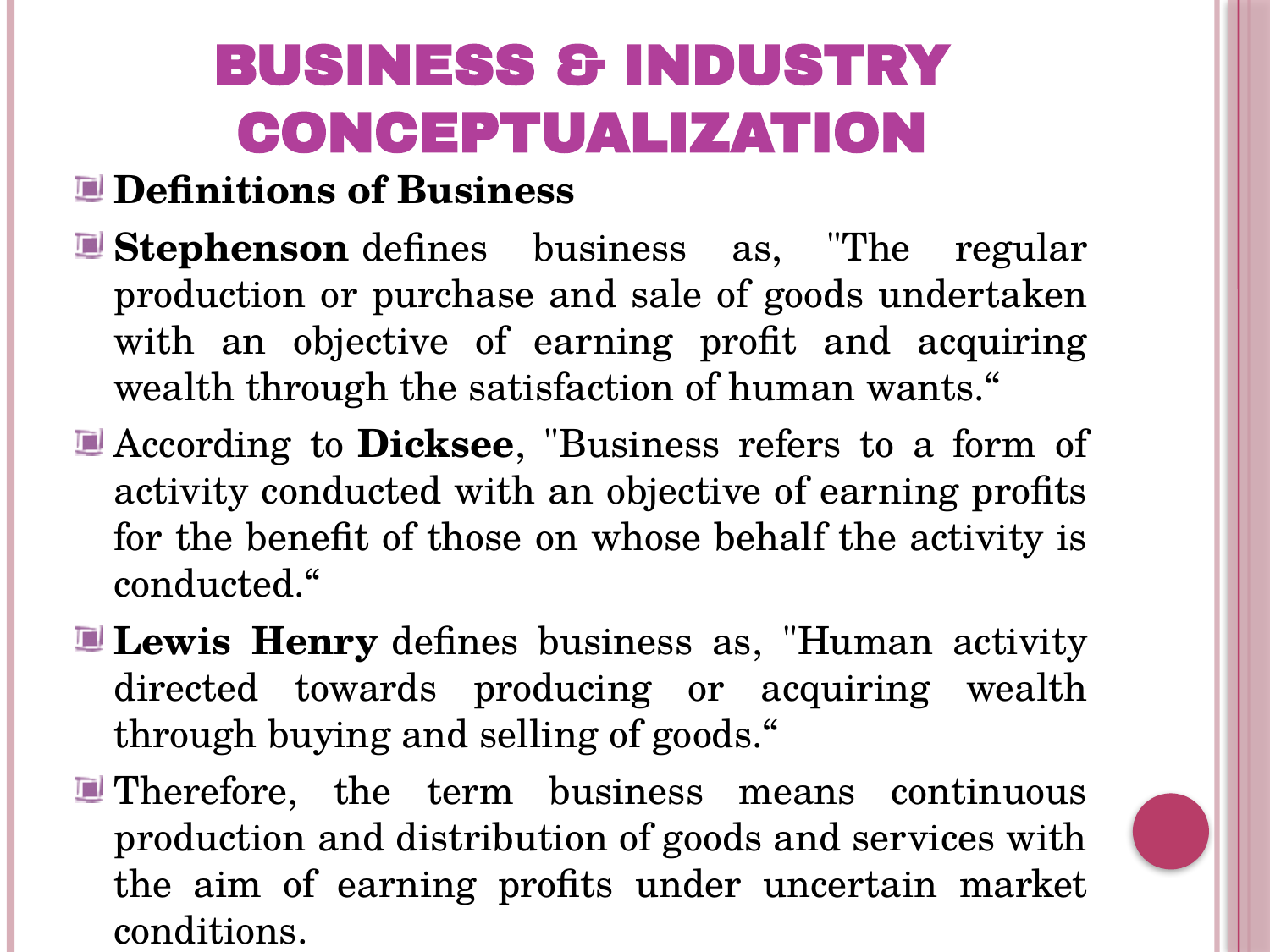

# Business & Industry Conceptualization
Definitions of Business
Stephenson defines business as, "The regular production or purchase and sale of goods undertaken with an objective of earning profit and acquiring wealth through the satisfaction of human wants.“
According to Dicksee, "Business refers to a form of activity conducted with an objective of earning profits for the benefit of those on whose behalf the activity is conducted.“
Lewis Henry defines business as, "Human activity directed towards producing or acquiring wealth through buying and selling of goods.“
Therefore, the term business means continuous production and distribution of goods and services with the aim of earning profits under uncertain market conditions.